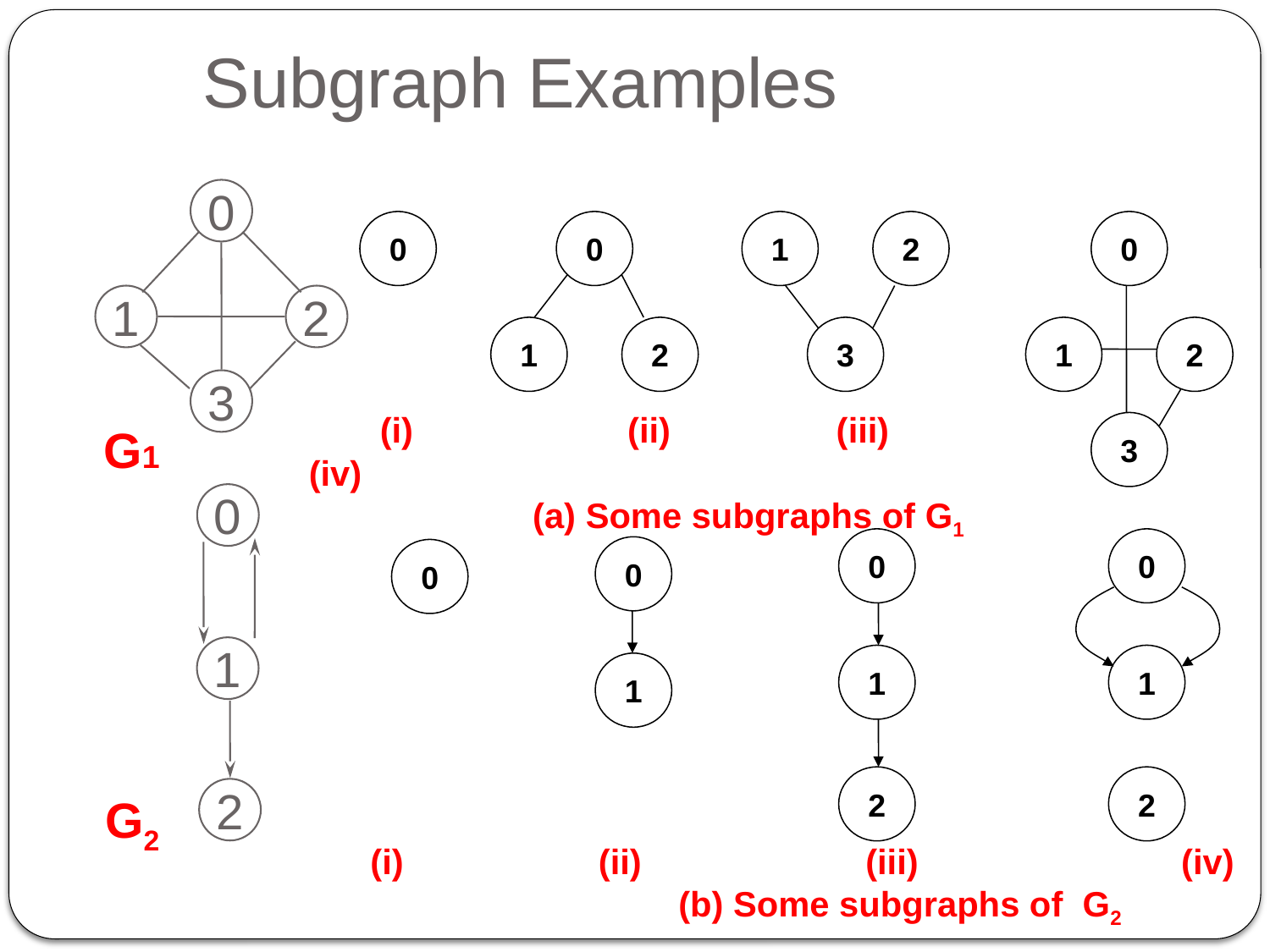

Subgraph Examples
0
0
0

1
2
1
2
0

3
1
2

3

1
2

3
        (i)                      (ii)             	  (iii)             (iv)
                       (a) Some subgraphs of G1
G1
0
0
1
2
0
1
2
0
1
0

1

2
G2
(i)                    (ii)                       (iii)                           (iv)
                       (b) Some subgraphs of  G2